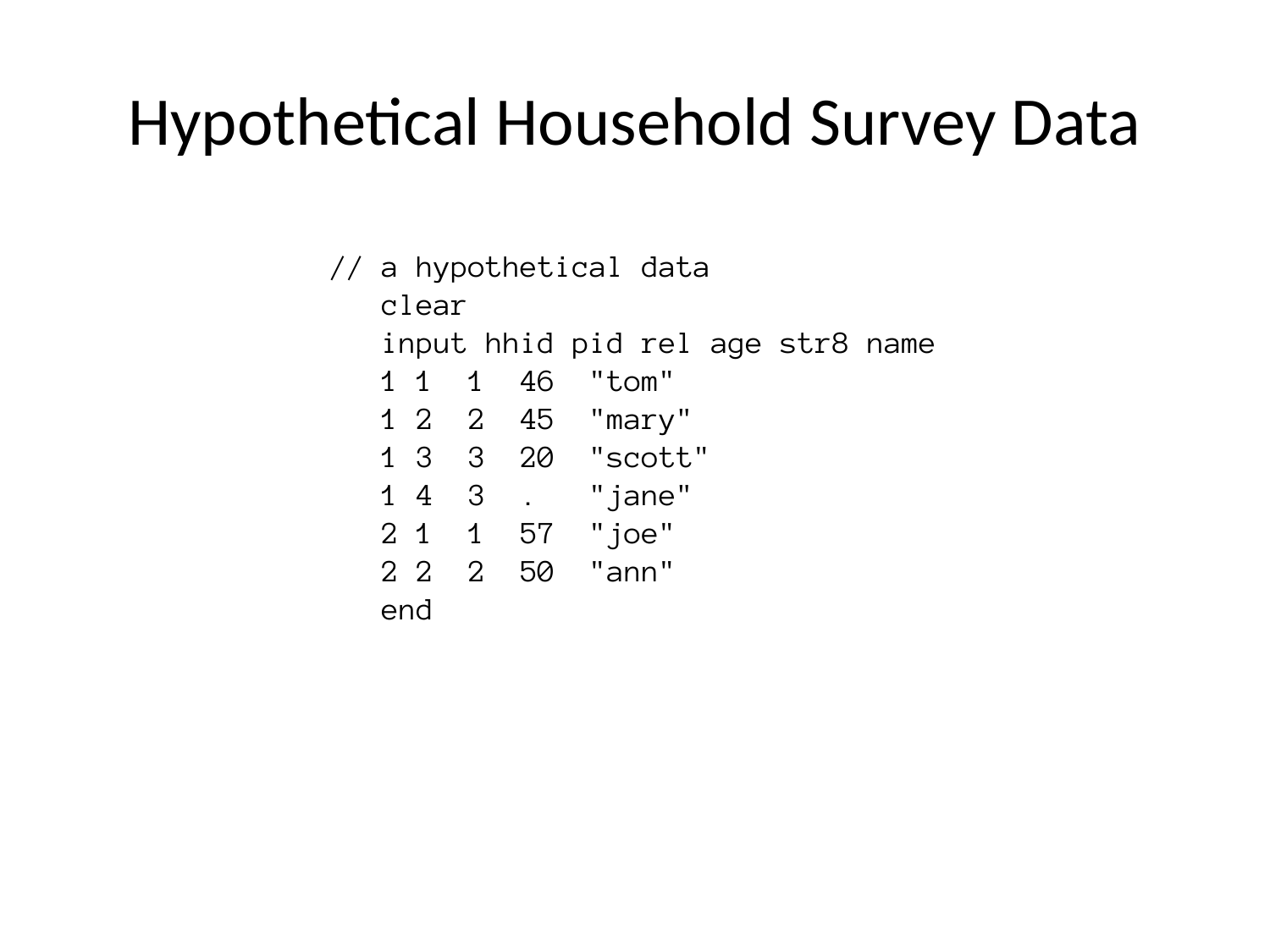

# Hypothetical Household Survey Data
// a hypothetical data
   clear
   input hhid pid rel age str8 name
   1 1  1  46  "tom"
   1 2  2  45  "mary"
   1 3  3  20  "scott"
   1 4  3  .   "jane"
   2 1  1  57  "joe"
   2 2  2  50  "ann"
   end